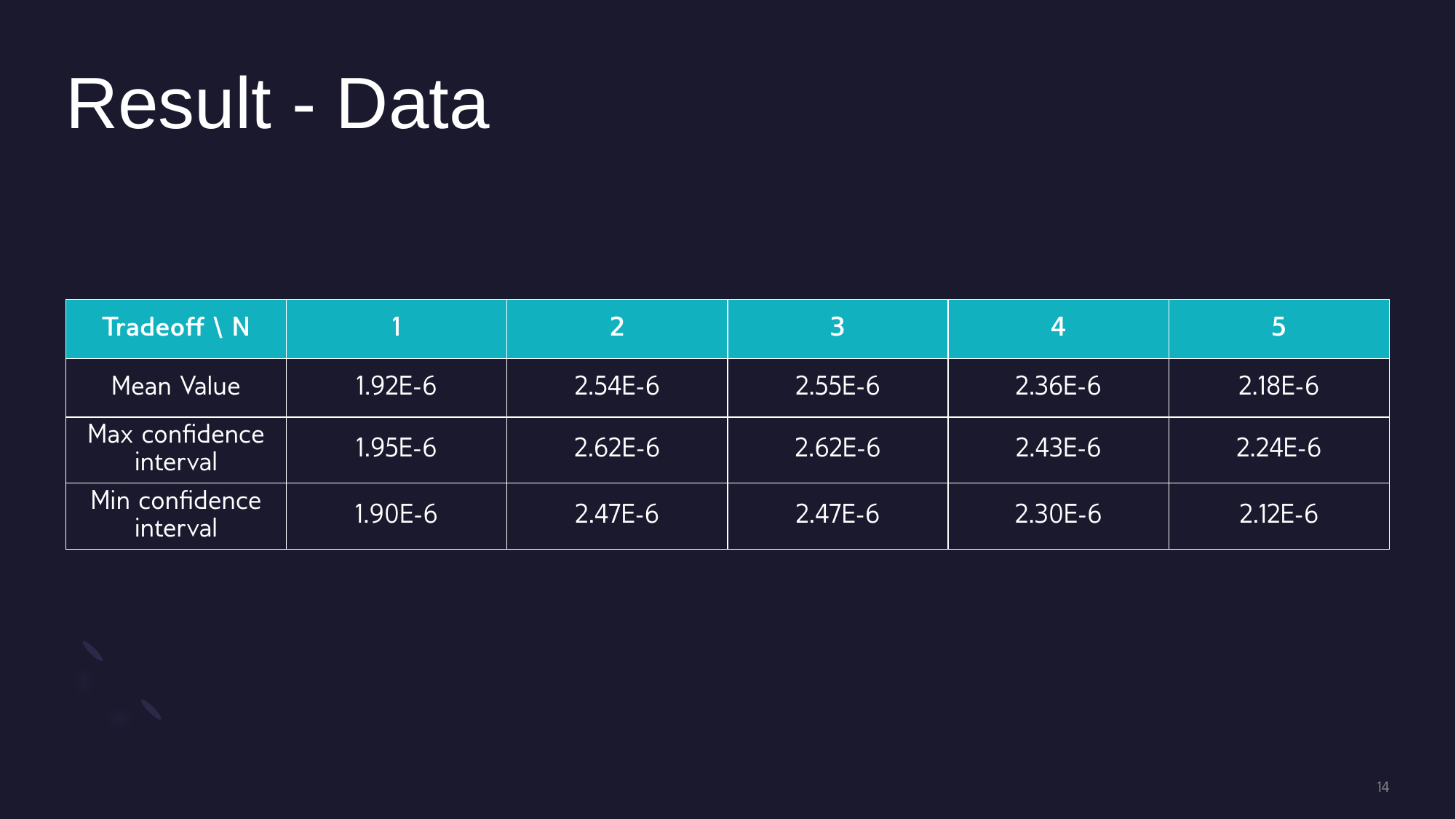

# Result - Data
| Tradeoff \ N | 1 | 2 | 3 | 4 | 5 |
| --- | --- | --- | --- | --- | --- |
| Mean Value | 1.92E-6 | 2.54E-6 | 2.55E-6 | 2.36E-6 | 2.18E-6 |
| Max confidence interval | 1.95E-6 | 2.62E-6 | 2.62E-6 | 2.43E-6 | 2.24E-6 |
| Min confidence interval | 1.90E-6 | 2.47E-6 | 2.47E-6 | 2.30E-6 | 2.12E-6 |
14